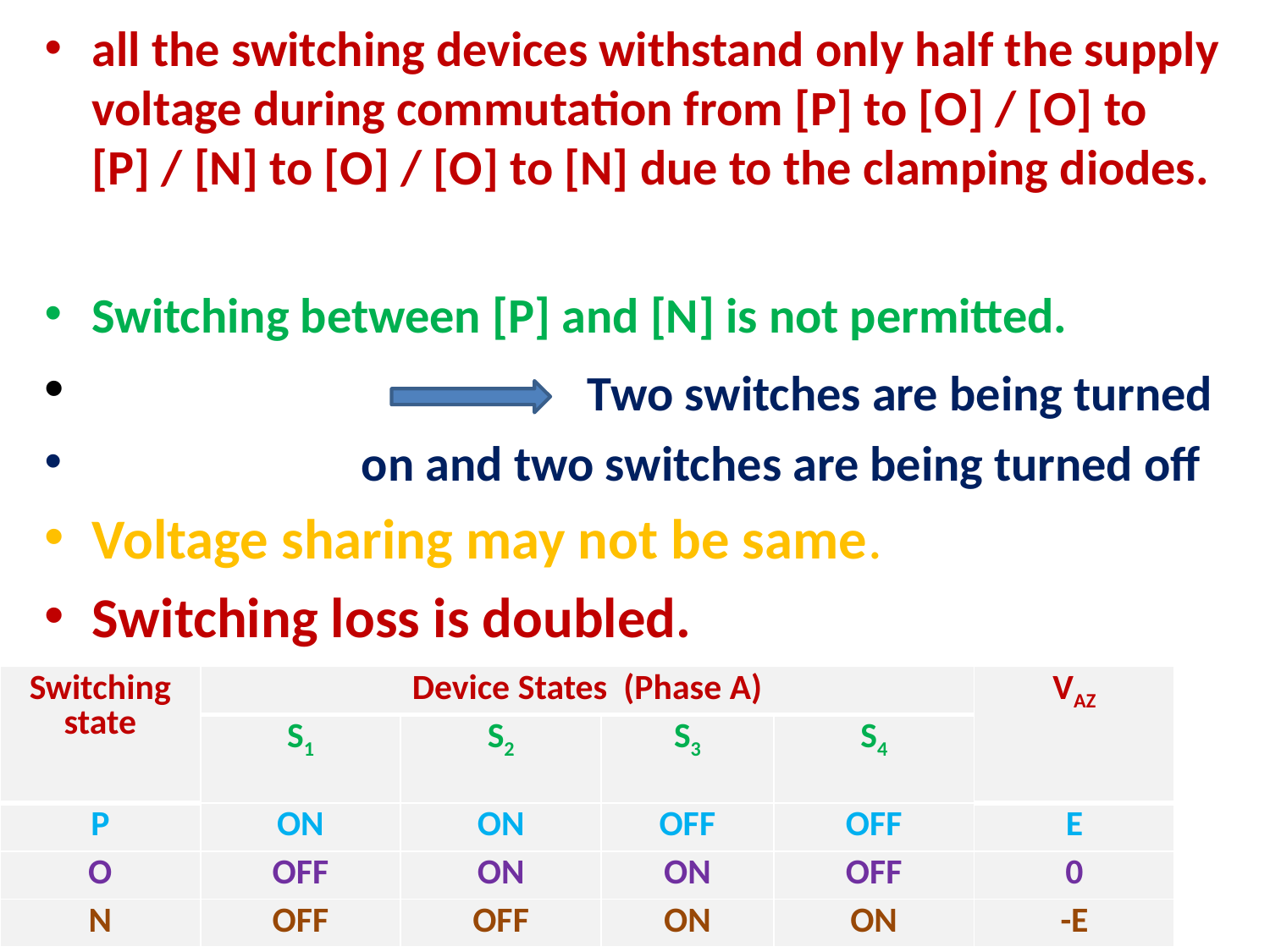

all the switching devices withstand only half the supply voltage during commutation from [P] to [O] / [O] to [P] / [N] to [O] / [O] to [N] due to the clamping diodes.

Switching between [P] and [N] is not permitted.
                                       Two switches are being turned
                        on and two switches are being turned off
Voltage sharing may not be same.
Switching loss is doubled.

| Switching state | Device States (Phase A) |  |  |  | VAZ |
| --- | --- | --- | --- | --- | --- |
|  | S1 | S2 | S3 | S4 |  |
| P | ON | ON | OFF | OFF | E |
| O | OFF | ON | ON | OFF | 0 |
| N | OFF | OFF | ON | ON | -E |